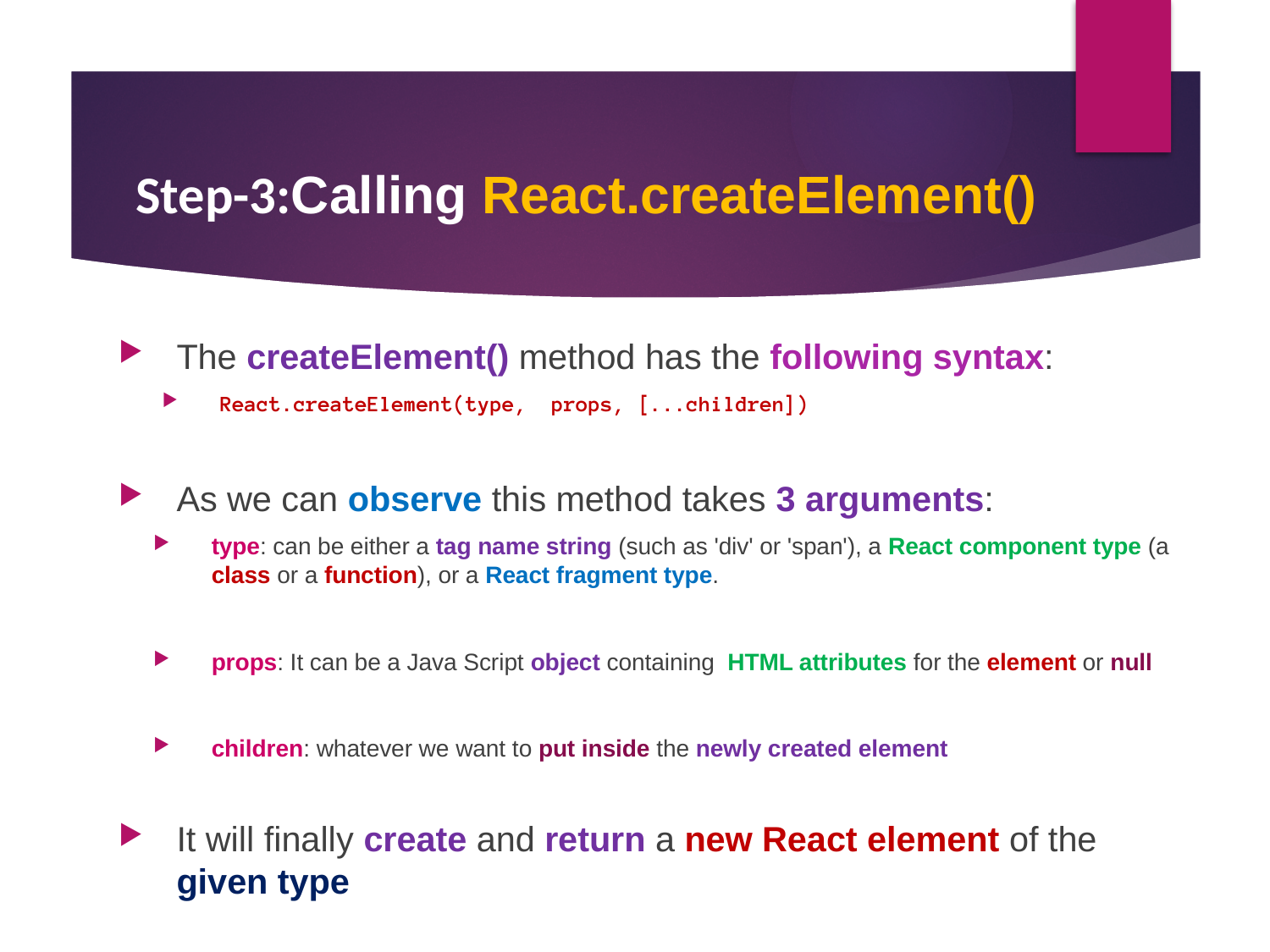

#

    Step-3:Calling React.createElement()
The createElement() method has the following syntax:
React.createElement(type,  props, [...children])

As we can observe this method takes 3 arguments:
type: can be either a tag name string (such as 'div' or 'span'), a React component type (a class or a function), or a React fragment type.

props: It can be a Java Script object containing  HTML attributes for the element or null

children: whatever we want to put inside the newly created element

It will finally create and return a new React element of the given type